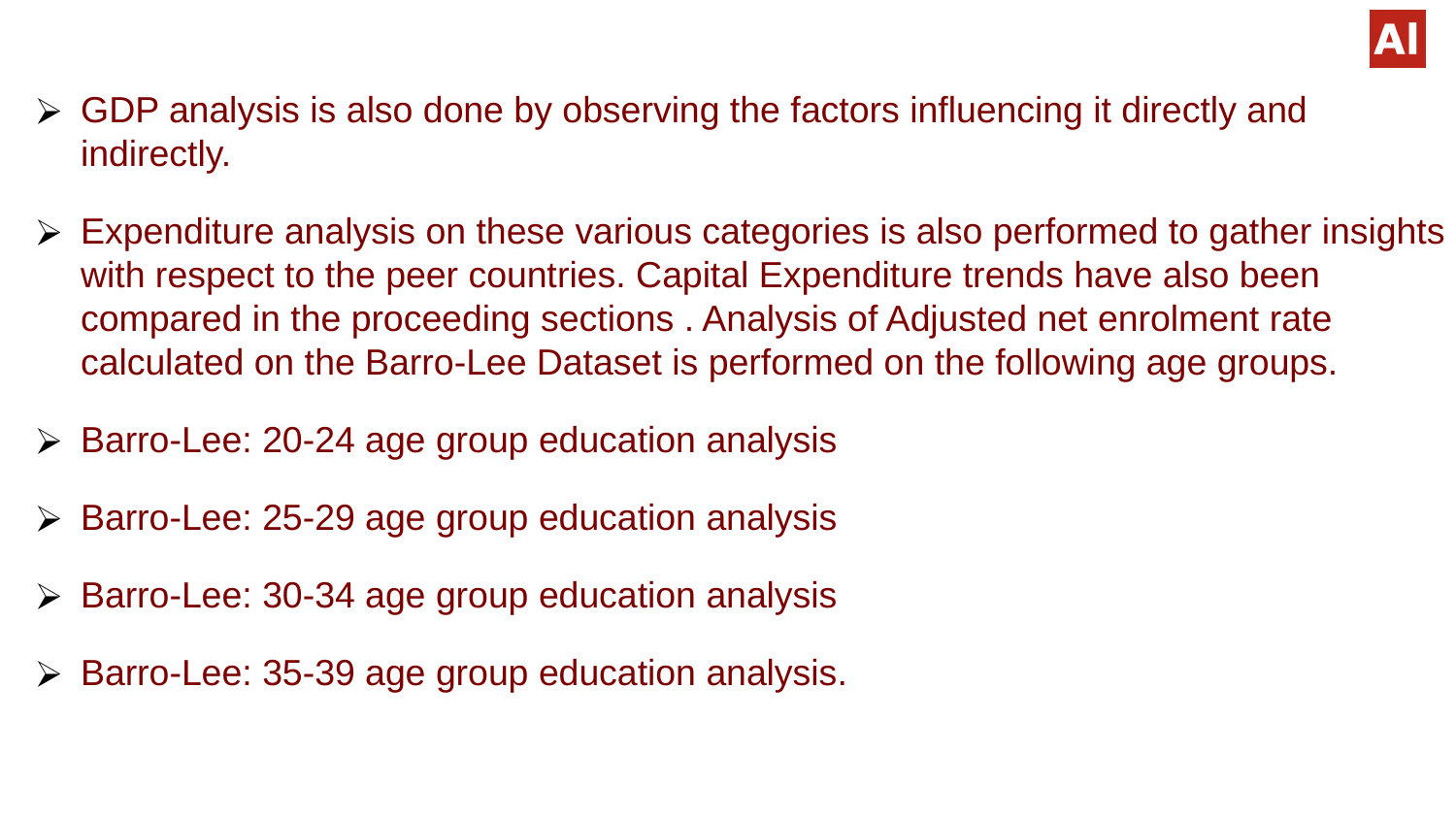

GDP analysis is also done by observing the factors influencing it directly and indirectly.

Expenditure analysis on these various categories is also performed to gather insights with respect to the peer countries. Capital Expenditure trends have also been compared in the proceeding sections . Analysis of Adjusted net enrolment rate calculated on the Barro-Lee Dataset is performed on the following age groups.

Barro-Lee: 20-24 age group education analysis

Barro-Lee: 25-29 age group education analysis

Barro-Lee: 30-34 age group education analysis

Barro-Lee: 35-39 age group education analysis.

#